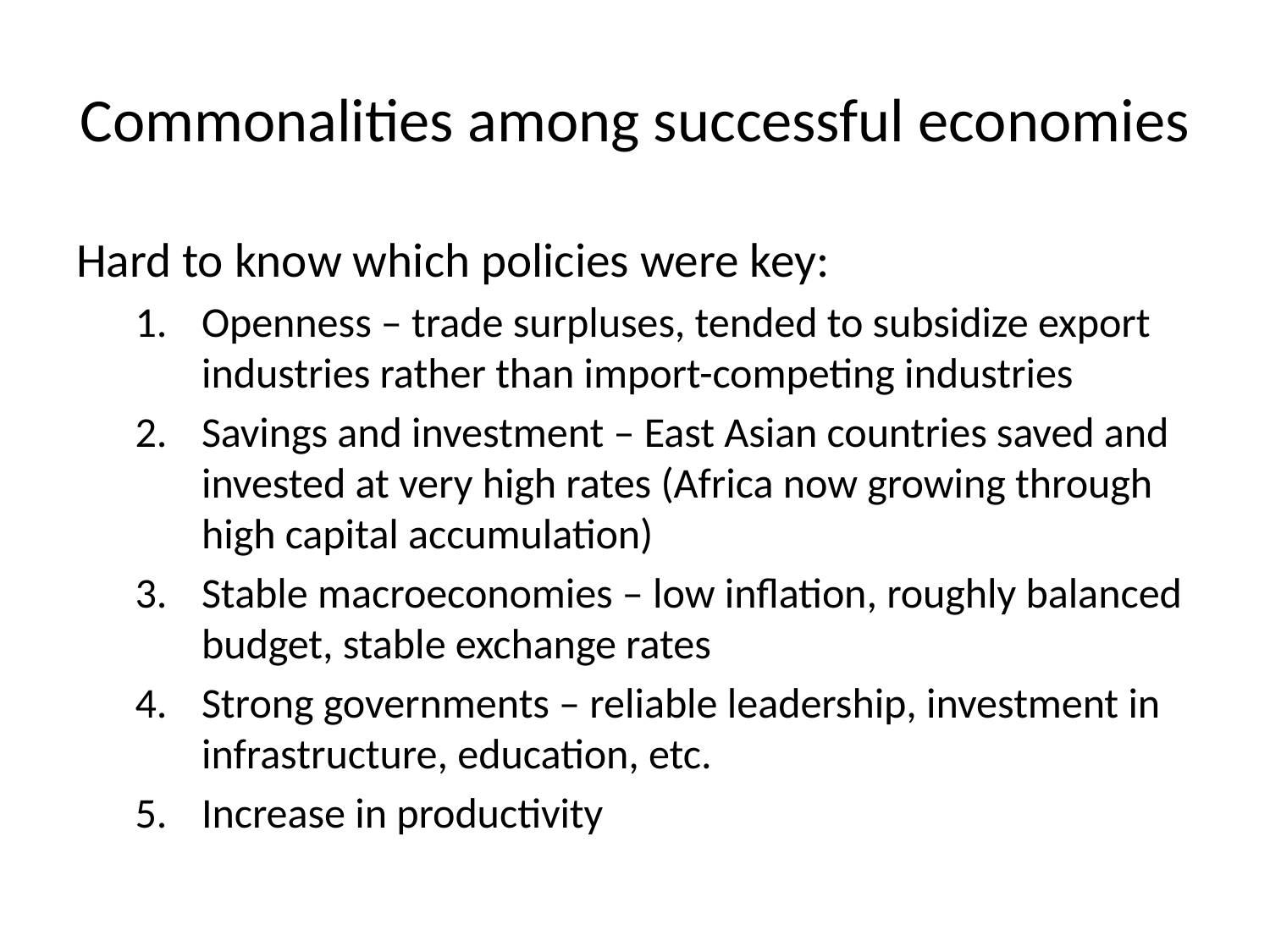

# Commonalities among successful economies
Hard to know which policies were key:
Openness – trade surpluses, tended to subsidize export industries rather than import-competing industries
Savings and investment – East Asian countries saved and invested at very high rates (Africa now growing through high capital accumulation)
Stable macroeconomies – low inflation, roughly balanced budget, stable exchange rates
Strong governments – reliable leadership, investment in infrastructure, education, etc.
Increase in productivity